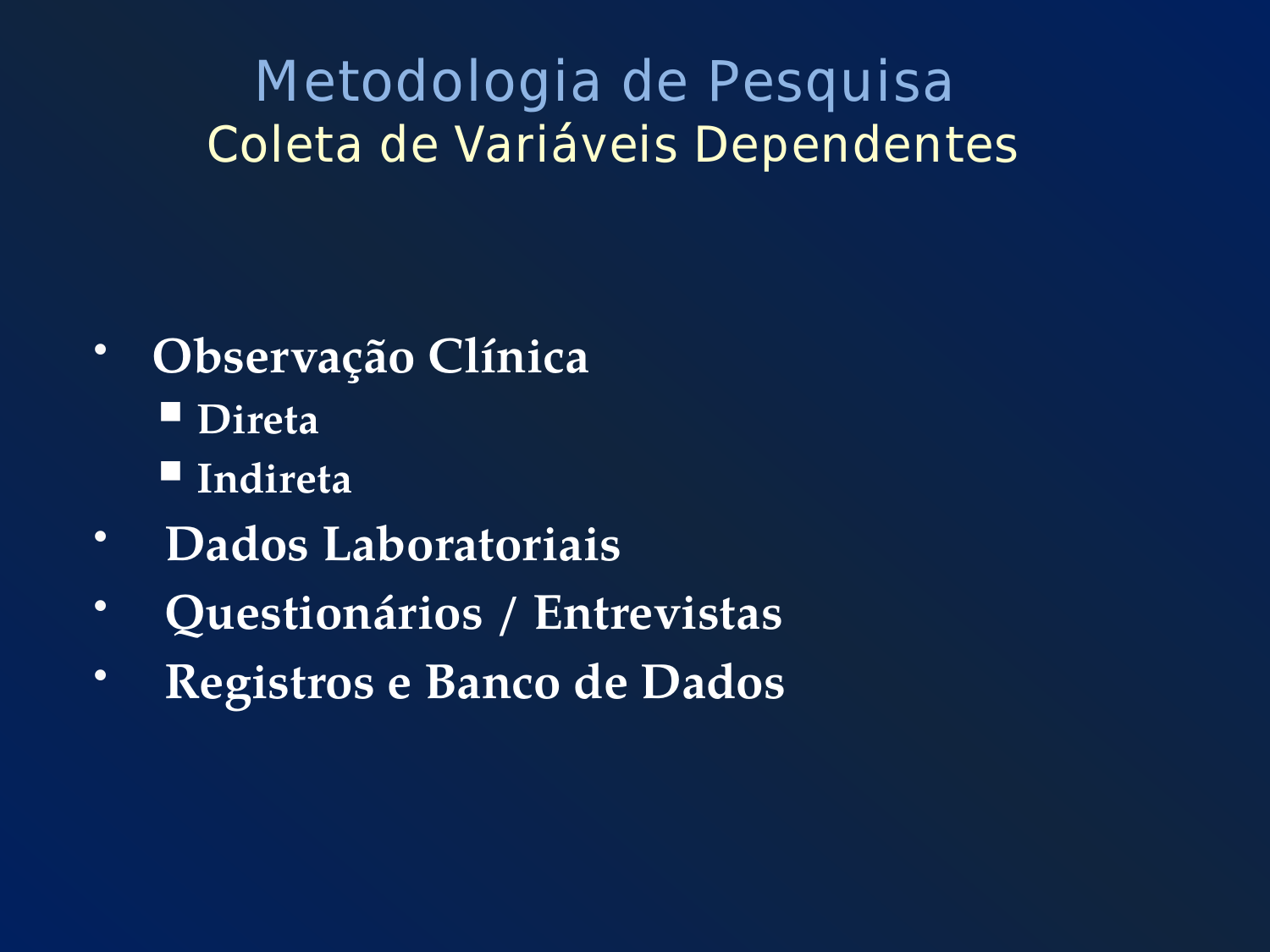

# Metodologia de Pesquisa Coleta de Variáveis Dependentes

Observação Clínica
Direta
Indireta
 Dados Laboratoriais
 Questionários / Entrevistas
 Registros e Banco de Dados